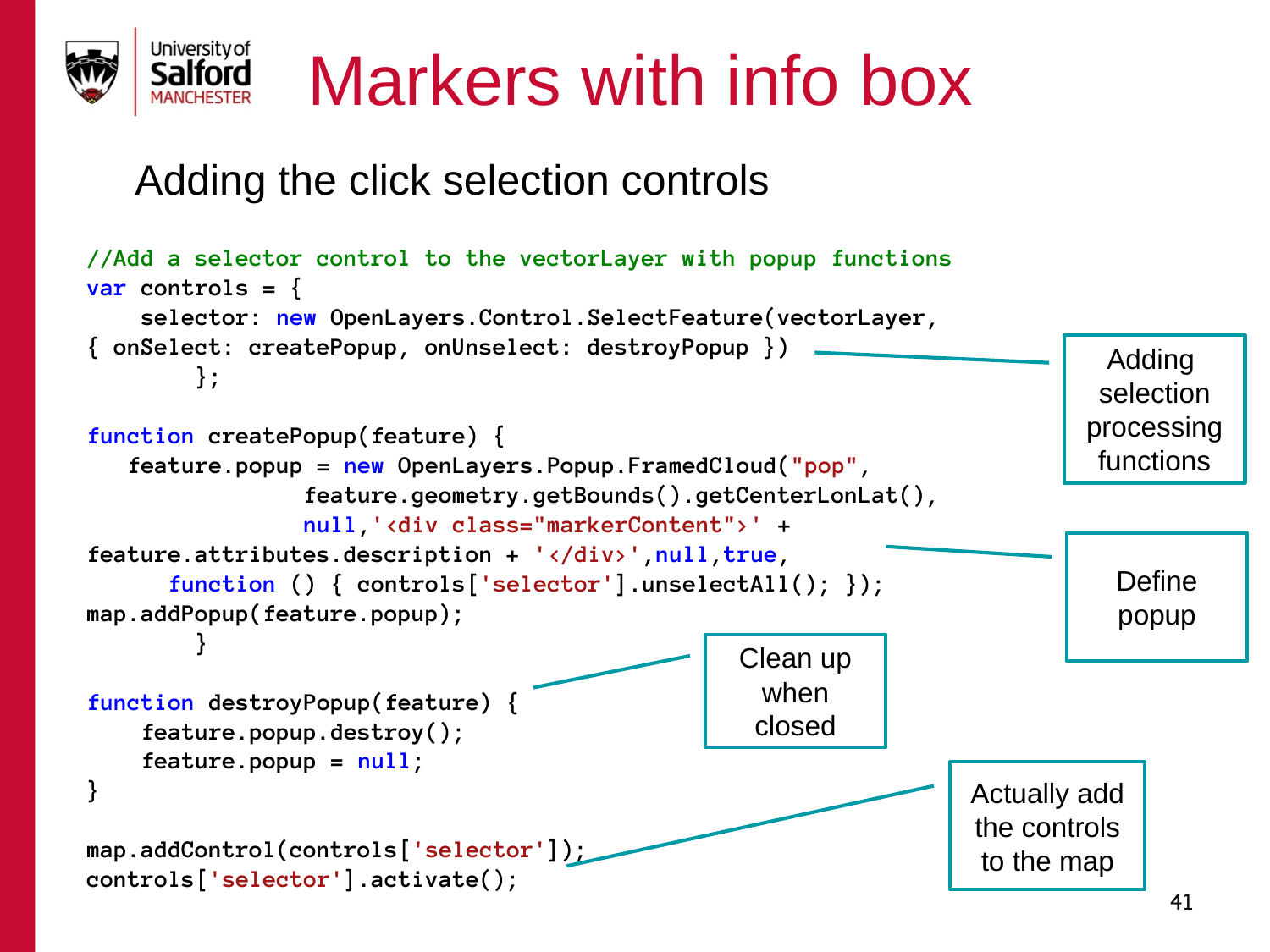

Markers with info box
	Adding the click selection controls

//Add a selector control to the vectorLayer with popup functions
var controls = {
    selector: new OpenLayers.Control.SelectFeature(vectorLayer,
{ onSelect: createPopup, onUnselect: destroyPopup })
        };

function createPopup(feature) {
   feature.popup = new OpenLayers.Popup.FramedCloud("pop",
                feature.geometry.getBounds().getCenterLonLat(),
                null,'<div class="markerContent">' + feature.attributes.description + '</div>',null,true,
      function () { controls['selector'].unselectAll(); });
map.addPopup(feature.popup);
        }

function destroyPopup(feature) {
    feature.popup.destroy();
    feature.popup = null;
}

map.addControl(controls['selector']);
controls['selector'].activate();
Adding  selection processing functions
Define popup
Clean up when closed
Actually add the controls to the map

41